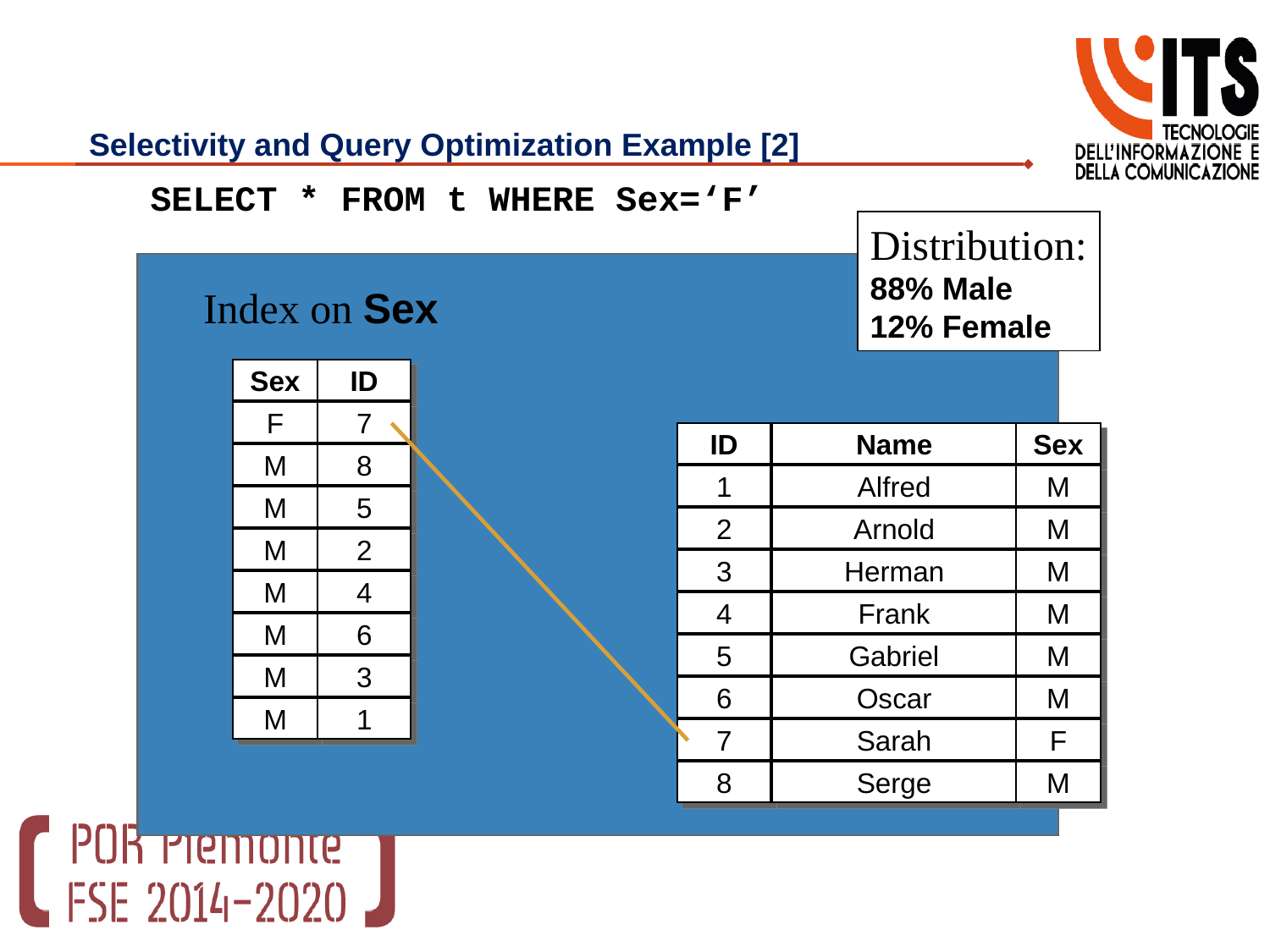

# Selectivity and Query Optimization Example [2]
SELECT * FROM t WHERE Sex=‘F’
Distribution:
88% Male
12% Female

Index on Sex
Sex
ID
F
7

ID
Name
Sex
M
8
1
Alfred
M
M
5
2
Arnold
M
M
2
3
Herman
M
M
4
4
Frank
M
M
6
5
Gabriel
M
M
3
6
Oscar
M
M
1
7
Sarah
F
8
Serge
M